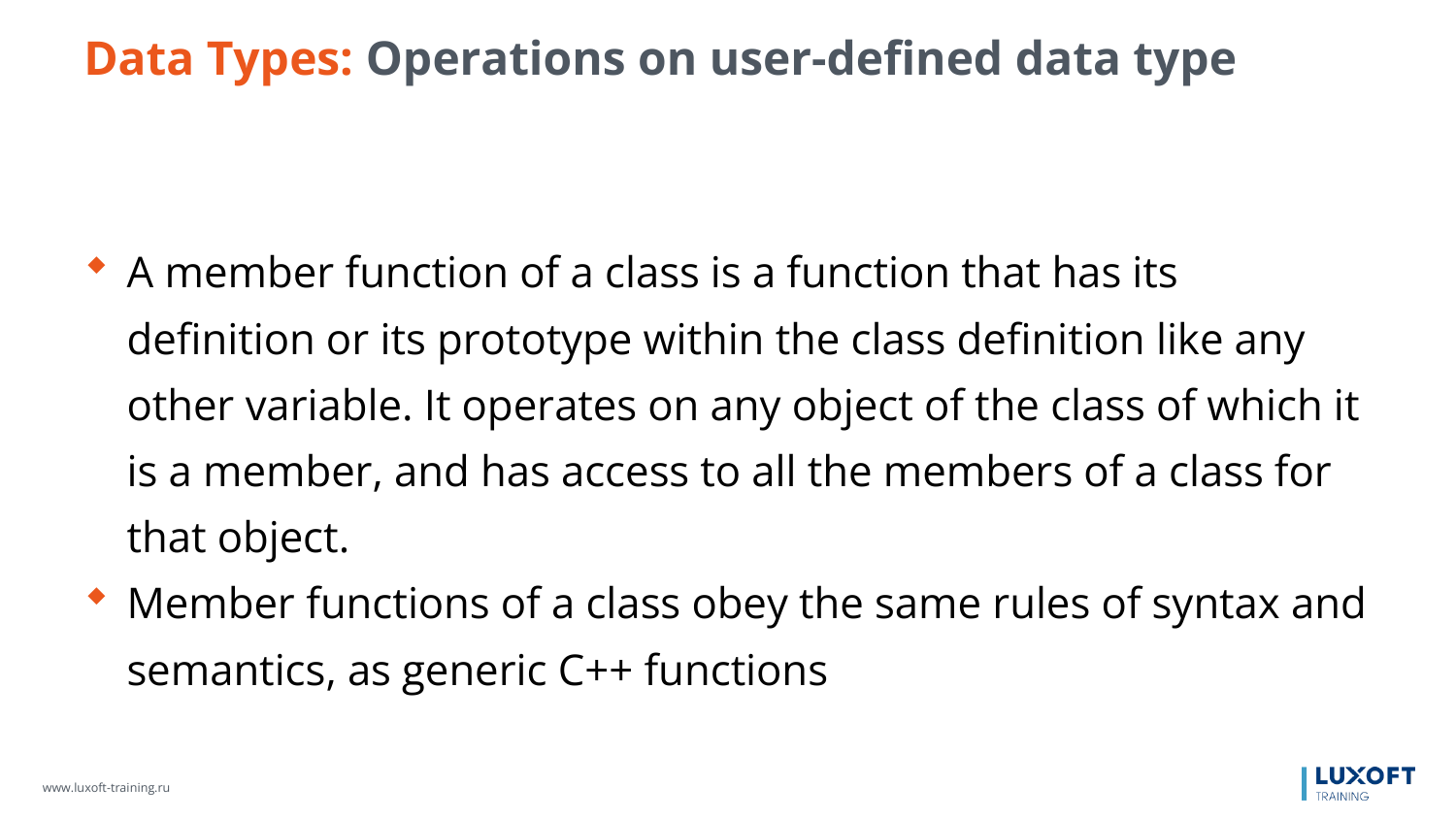

Data Types: Operations on user-defined data type
A member function of a class is a function that has its definition or its prototype within the class definition like any other variable. It operates on any object of the class of which it is a member, and has access to all the members of a class for that object.
Member functions of a class obey the same rules of syntax and semantics, as generic C++ functions